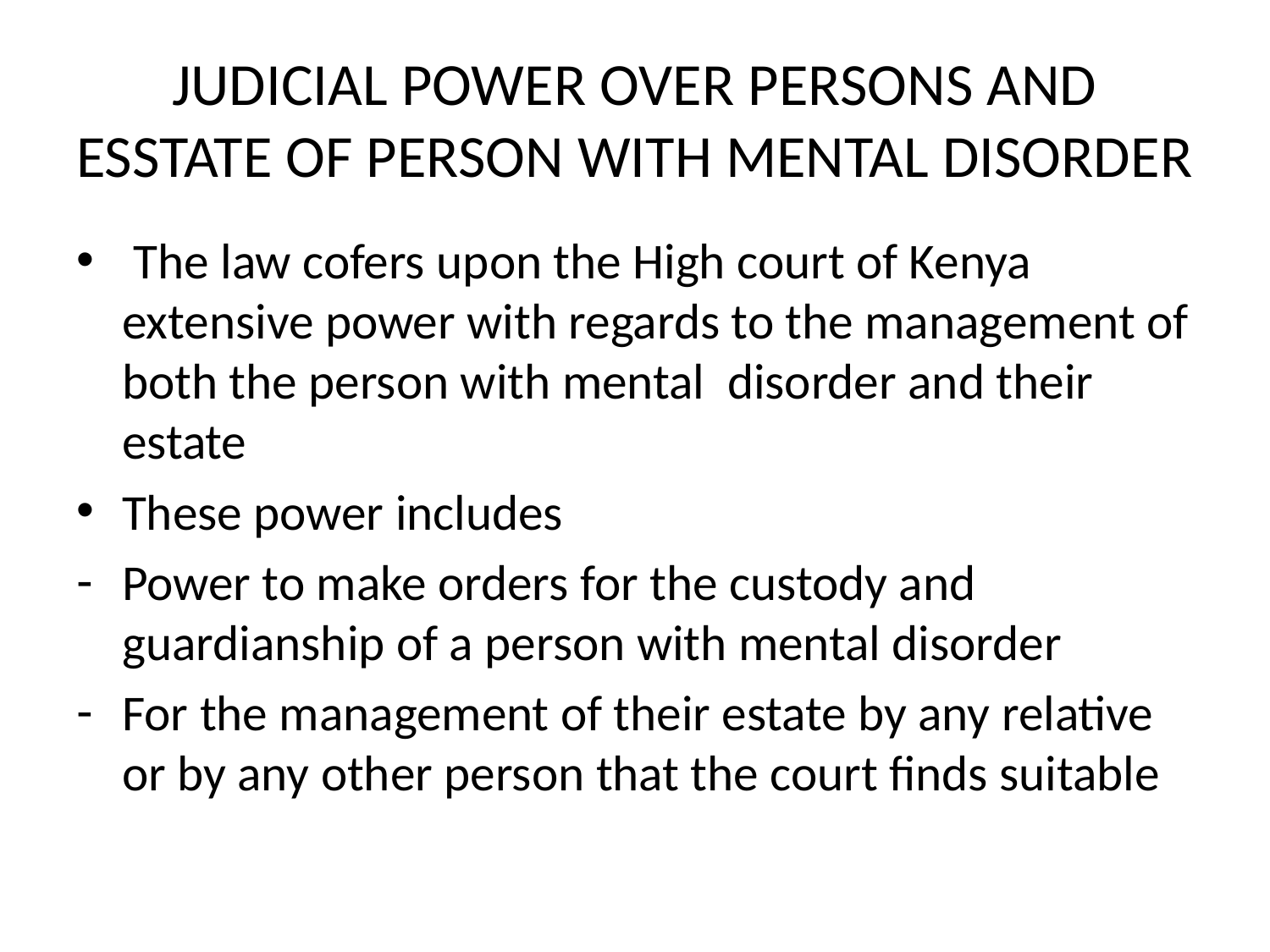

# JUDICIAL POWER OVER PERSONS AND ESSTATE OF PERSON WITH MENTAL DISORDER
 The law cofers upon the High court of Kenya extensive power with regards to the management of both the person with mental  disorder and their estate
These power includes
Power to make orders for the custody and guardianship of a person with mental disorder
For the management of their estate by any relative or by any other person that the court finds suitable